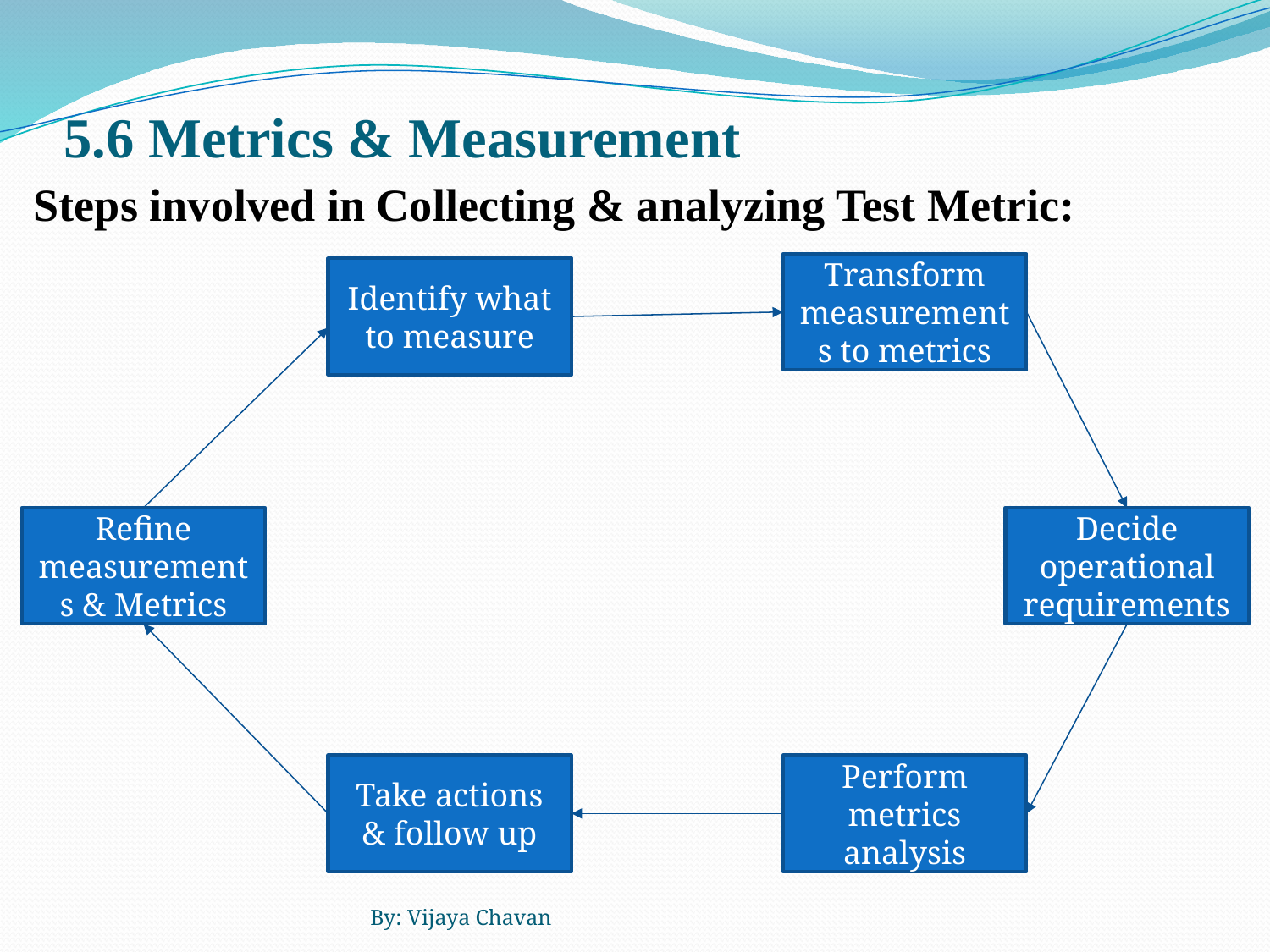

# 5.6 Metrics & Measurement
Steps involved in Collecting & analyzing Test Metric:
Transform measurements to metrics
Identify what to measure
Refine measurements & Metrics
Decide operational requirements
Take actions & follow up
Perform metrics analysis
By: Vijaya Chavan